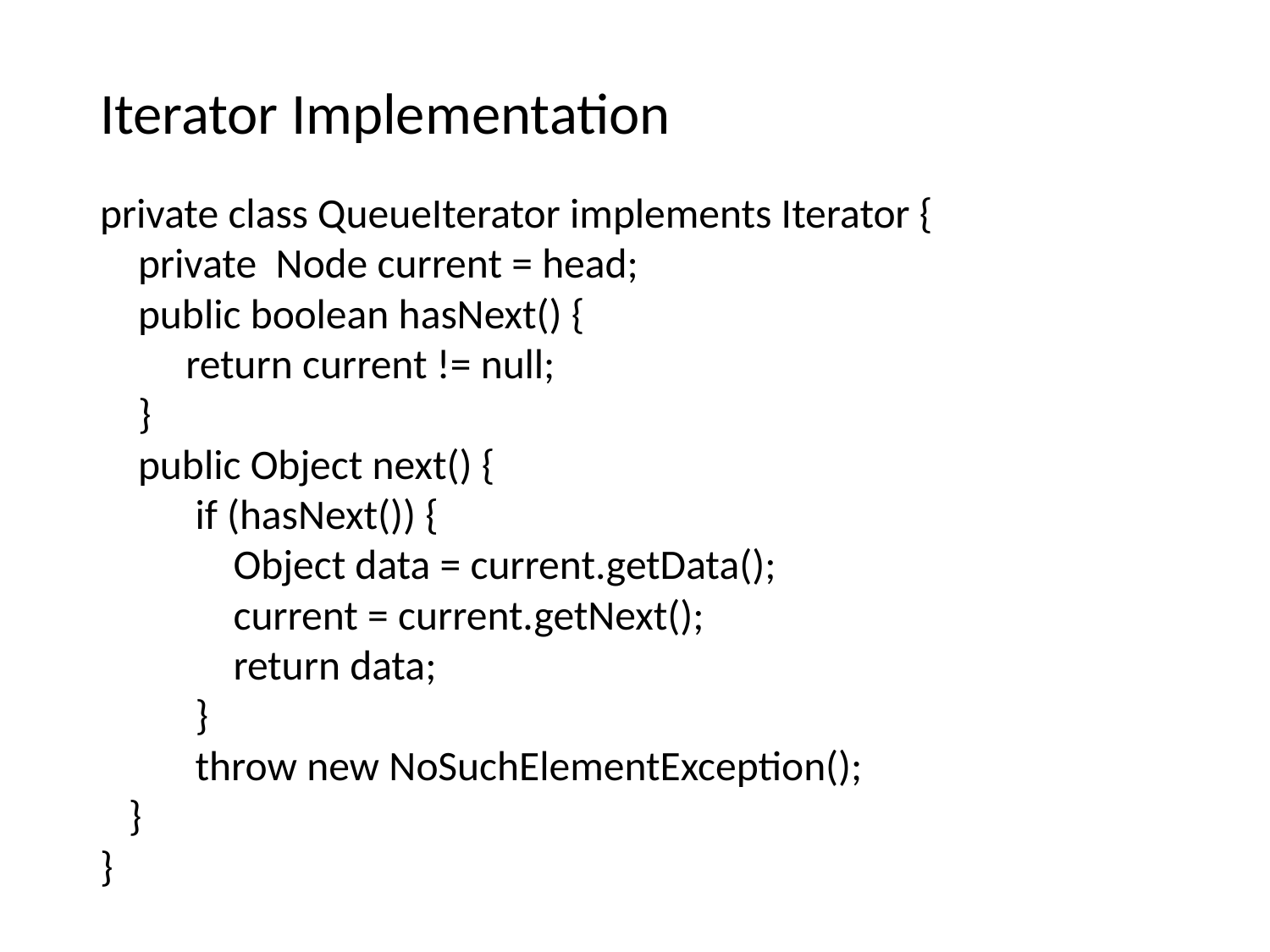

# Iterator Implementation
private class QueueIterator implements Iterator {
    private  Node current = head;
    public boolean hasNext() {
         return current != null;
    }
    public Object next() {
          if (hasNext()) {
              Object data = current.getData();
              current = current.getNext();
              return data;
          }
          throw new NoSuchElementException();
   }
}